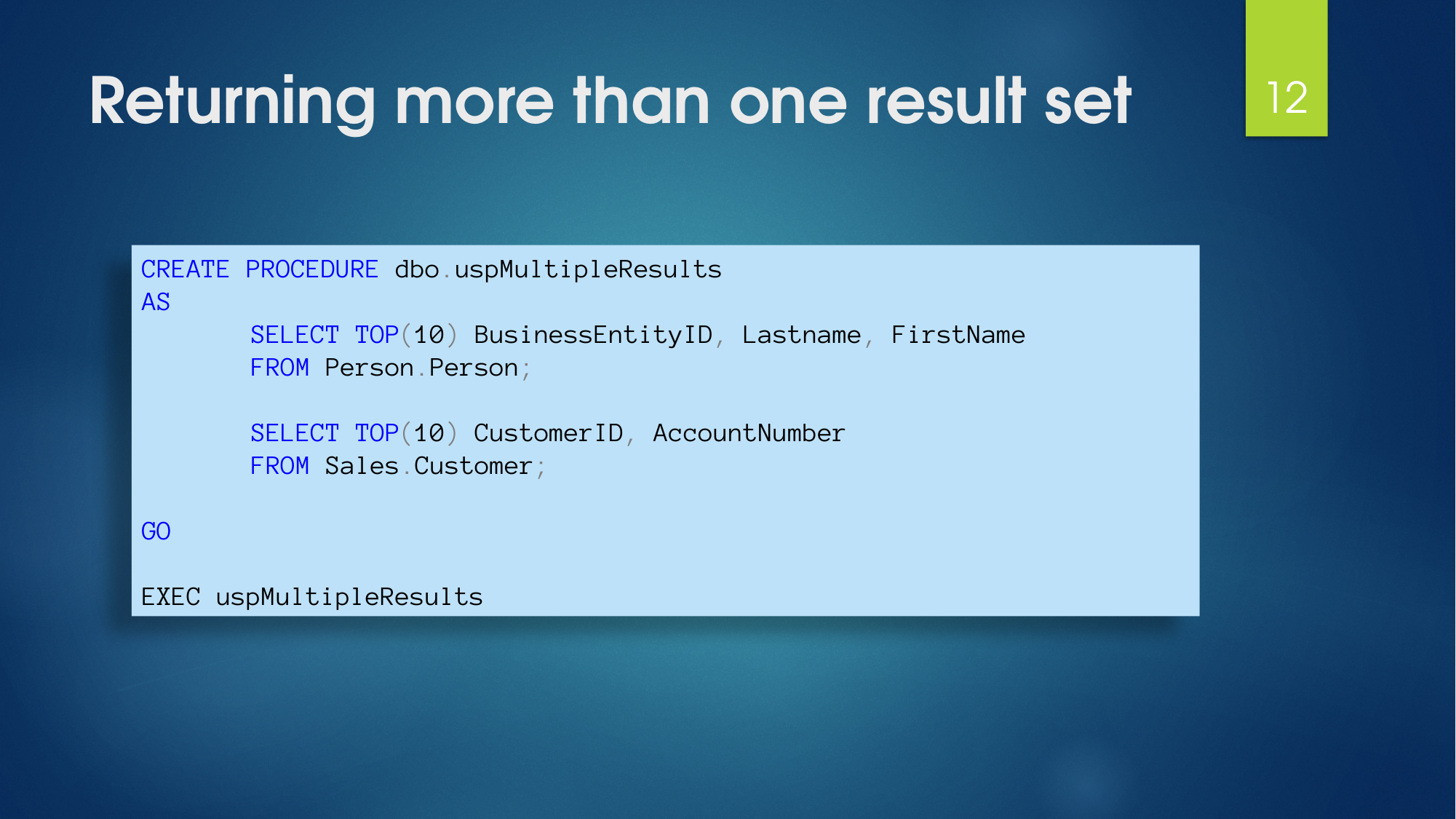

12
# Returning more than one result set
CREATE PROCEDURE dbo.uspMultipleResults
AS
	SELECT TOP(10) BusinessEntityID, Lastname, FirstName
	FROM Person.Person;

	SELECT TOP(10) CustomerID, AccountNumber
	FROM Sales.Customer;

GO

EXEC uspMultipleResults